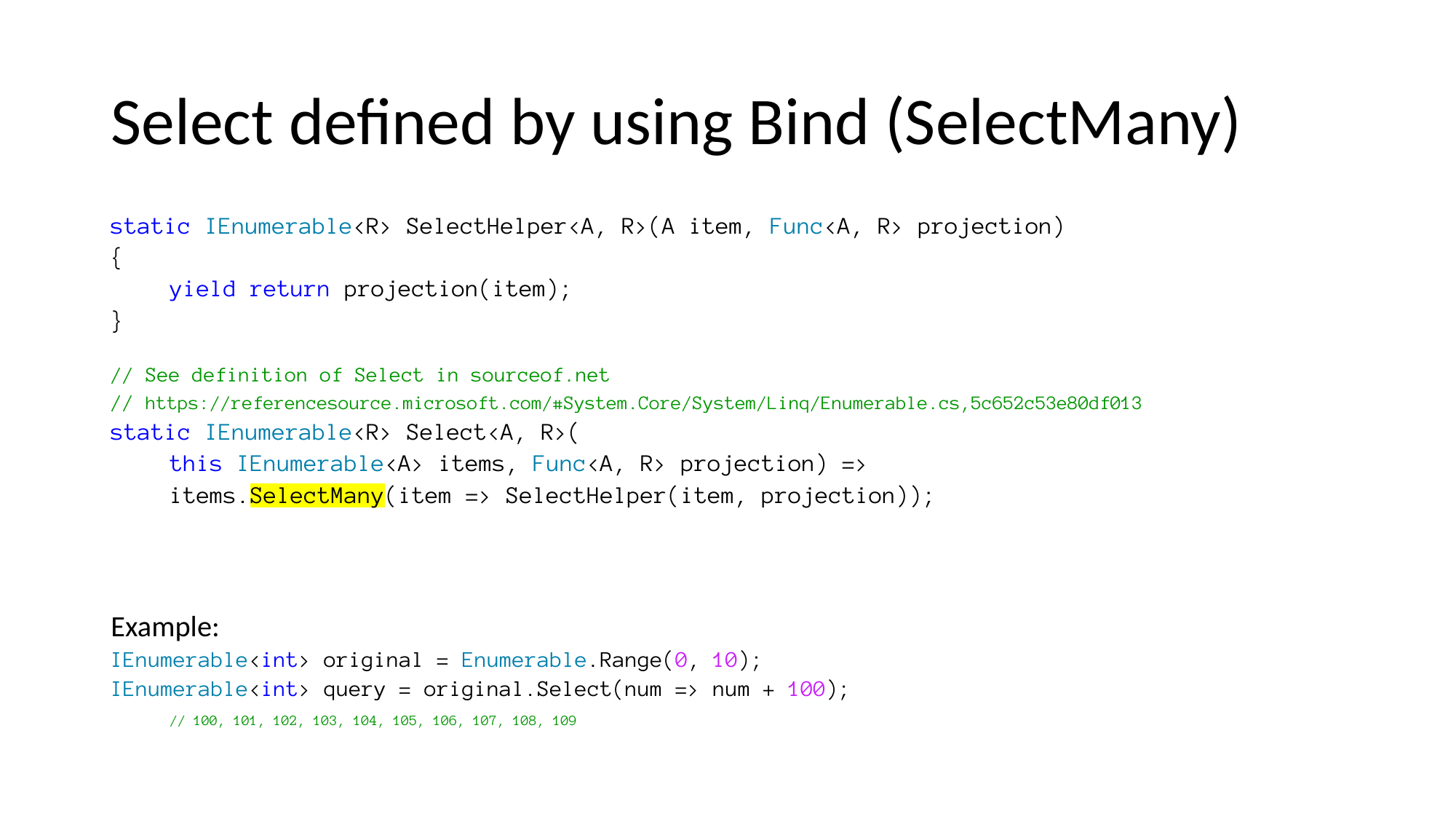

# Select defined by using Bind (SelectMany)
static IEnumerable<R> SelectHelper<A, R>(A item, Func<A, R> projection)
{
	yield return projection(item);
}
// See definition of Select in sourceof.net
// https://referencesource.microsoft.com/#System.Core/System/Linq/Enumerable.cs,5c652c53e80df013
static IEnumerable<R> Select<A, R>(
	this IEnumerable<A> items, Func<A, R> projection) =>
		items.SelectMany(item => SelectHelper(item, projection));

Example:
IEnumerable<int> original = Enumerable.Range(0, 10);
IEnumerable<int> query = original.Select(num => num + 100);
							// 100, 101, 102, 103, 104, 105, 106, 107, 108, 109